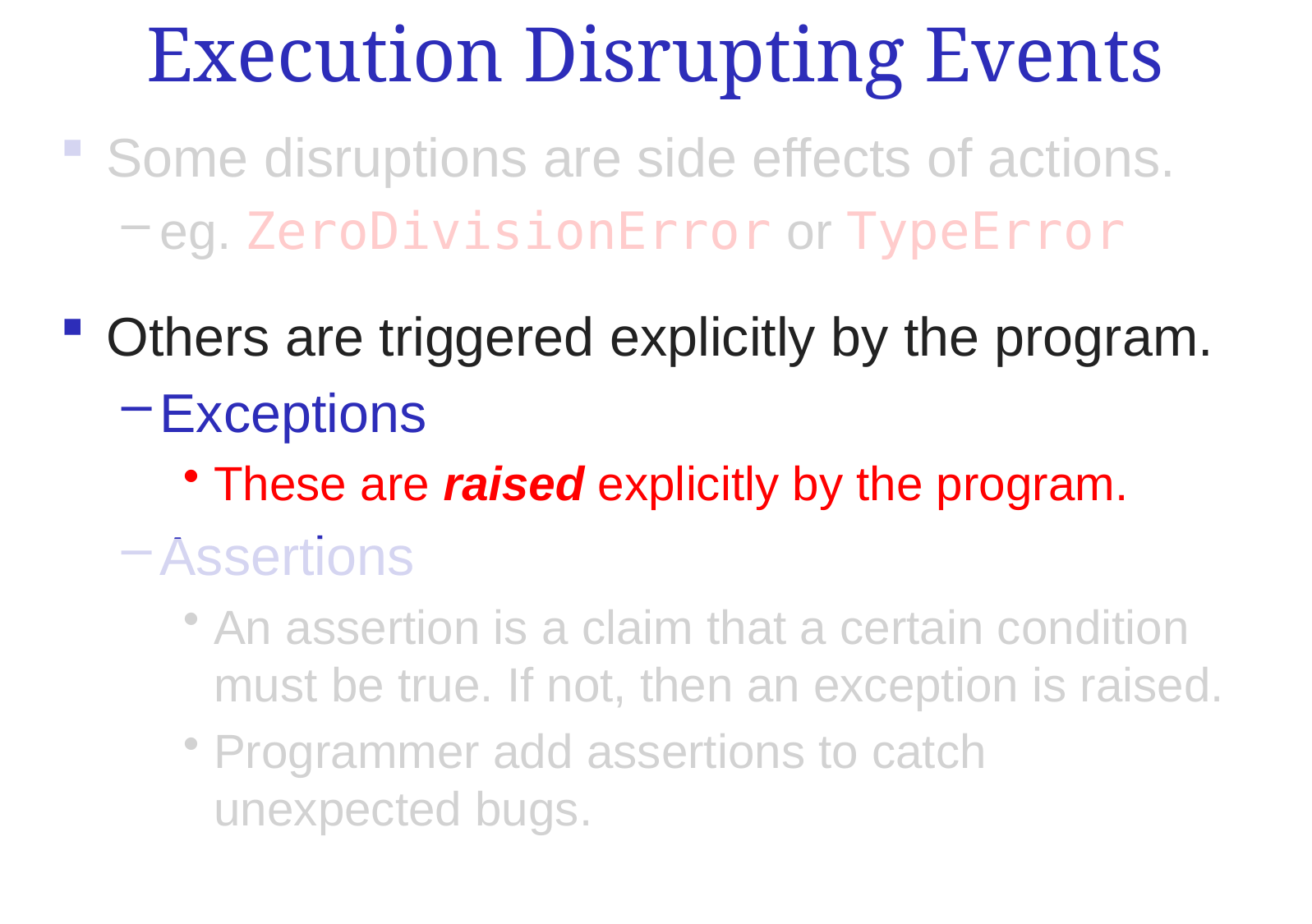

Execution Disrupting Events

Some disruptions are side effects of actions.
eg. ZeroDivisionError or TypeError
Others are triggered explicitly by the program.
Exceptions
These are raised explicitly by the program.
Assertions
An assertion is a claim that a certain condition must be true. If not, then an exception is raised.
Programmer add assertions to catch unexpected bugs.